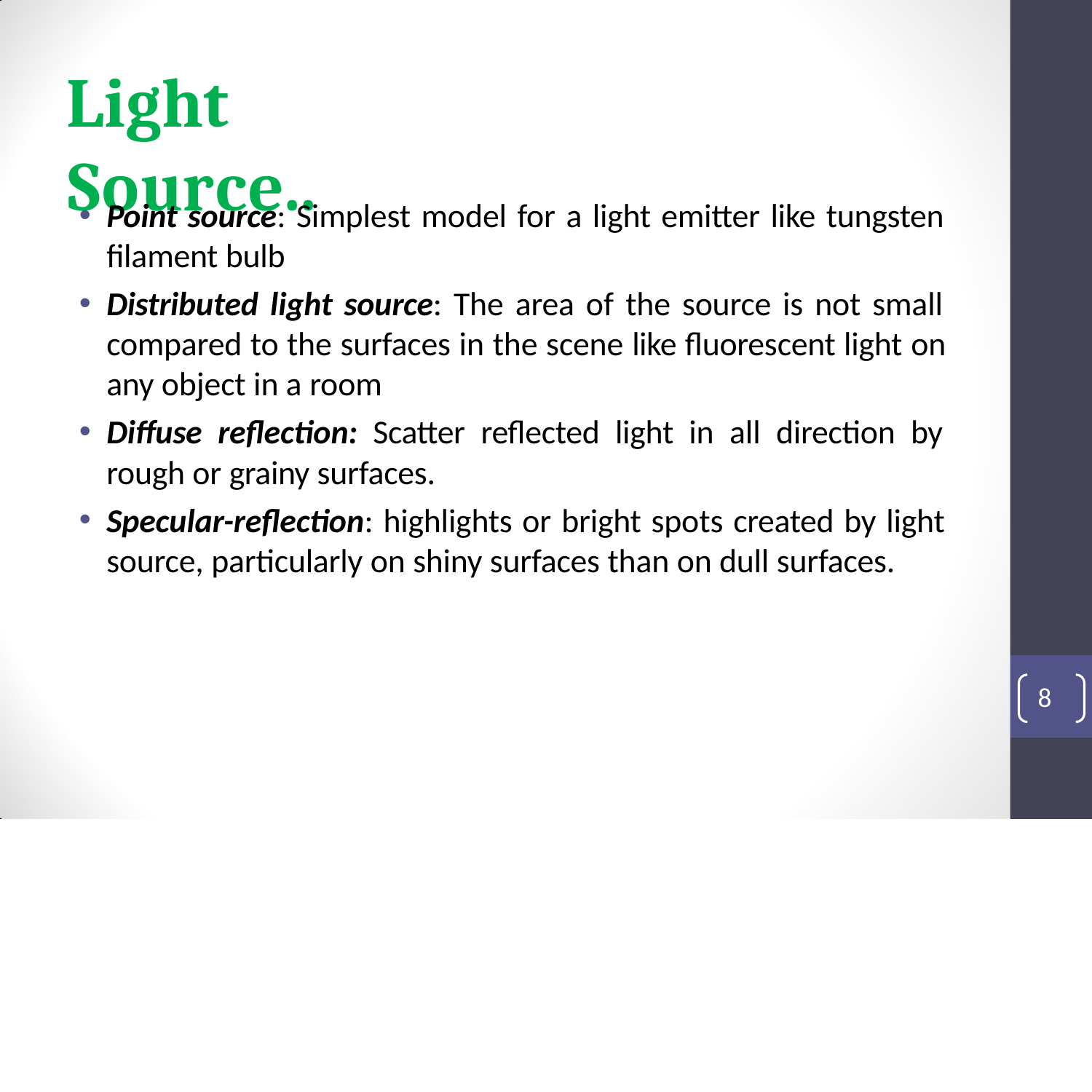

# Light Source..
Point source: Simplest model for a light emitter like tungsten  filament bulb
Distributed light source: The area of the source is not small  compared to the surfaces in the scene like fluorescent light on  any object in a room
Diffuse reflection: Scatter reflected light in all direction by
rough or grainy surfaces.
Specular-reflection: highlights or bright spots created by light  source, particularly on shiny surfaces than on dull surfaces.

8